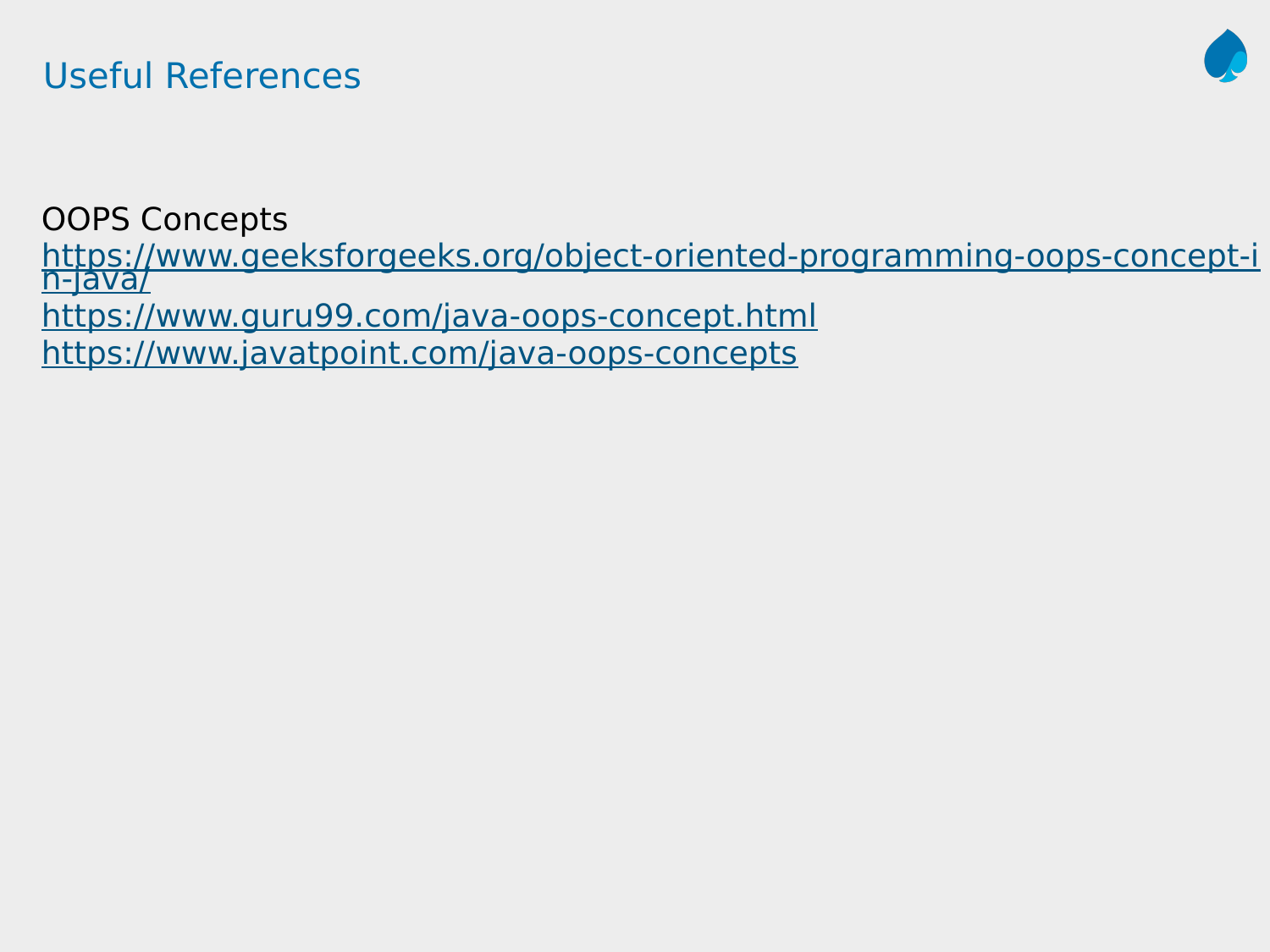

# Useful References
OOPS Concepts
https://www.geeksforgeeks.org/object-oriented-programming-oops-concept-in-java/
https://www.guru99.com/java-oops-concept.html
https://www.javatpoint.com/java-oops-concepts